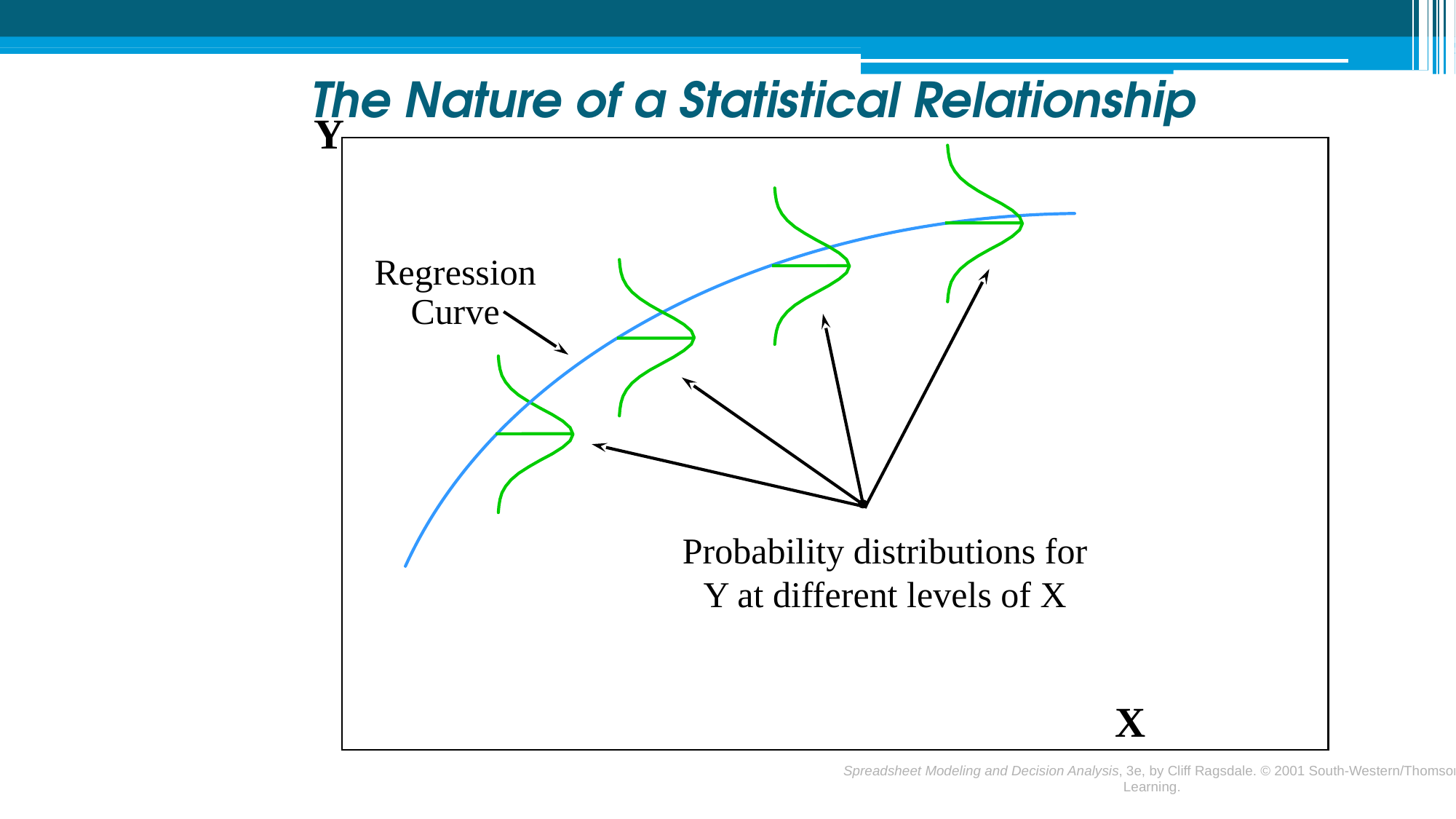

# The Nature of a Statistical Relationship
Y

Regression Curve

Probability distributions for Y at different levels of X
X
9-6
Spreadsheet Modeling and Decision Analysis, 3e, by Cliff Ragsdale. © 2001 South-Western/Thomson Learning.